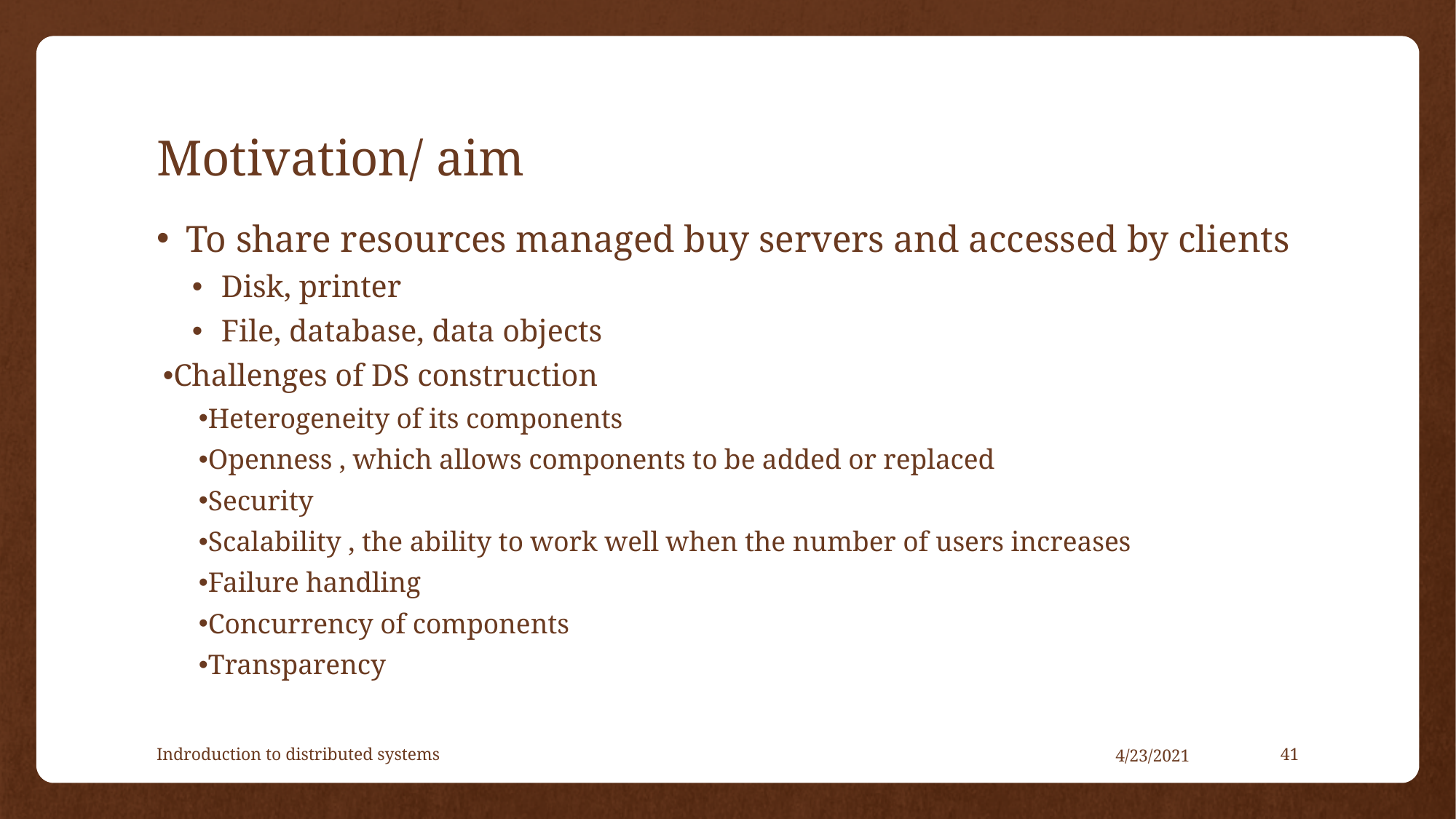

# Motivation/ aim
To share resources managed buy servers and accessed by clients
Disk, printer
File, database, data objects
Challenges of DS construction
Heterogeneity of its components
Openness , which allows components to be added or replaced
Security
Scalability , the ability to work well when the number of users increases
Failure handling
Concurrency of components
Transparency

Indroduction to distributed systems
4/23/2021
41